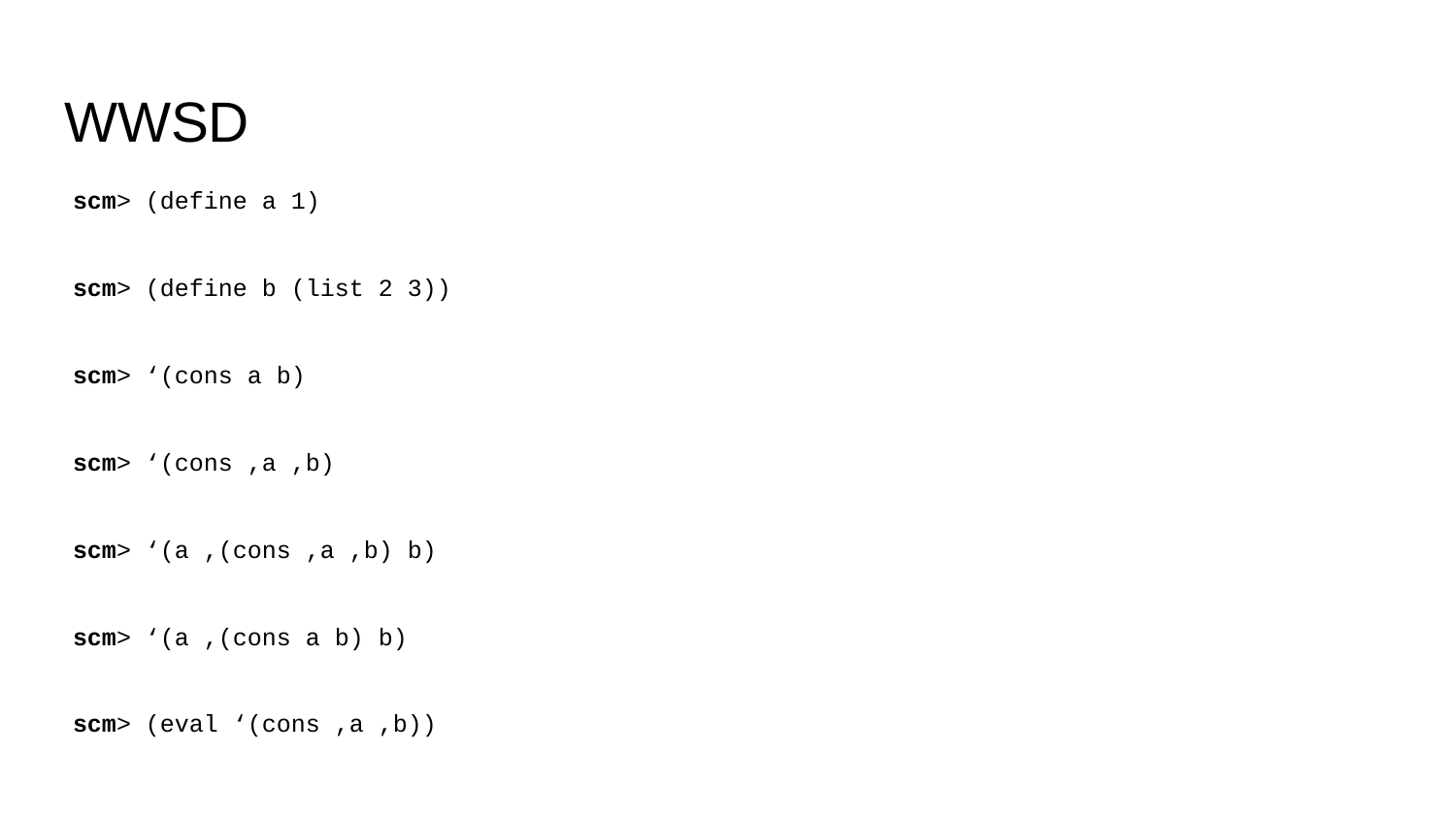

# WWSD
scm> (define a 1)

scm> (define b (list 2 3))

scm> ‘(cons a b)

scm> ‘(cons ,a ,b)

scm> ‘(a ,(cons ,a ,b) b)

scm> ‘(a ,(cons a b) b)

scm> (eval ‘(cons ,a ,b))